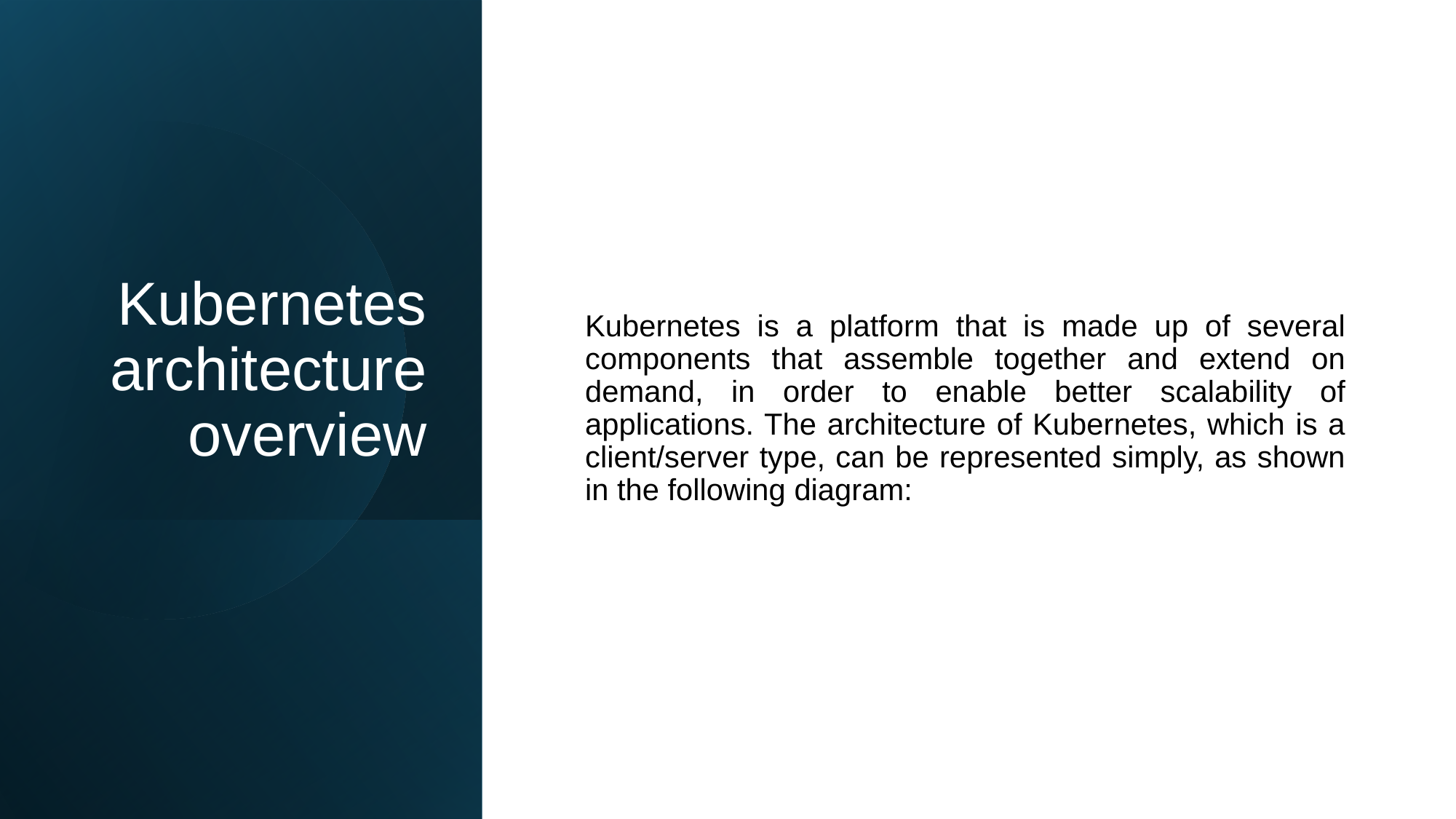

# Kubernetes architecture overview
Kubernetes is a platform that is made up of several components that assemble together and extend on demand, in order to enable better scalability of applications. The architecture of Kubernetes, which is a client/server type, can be represented simply, as shown in the following diagram: